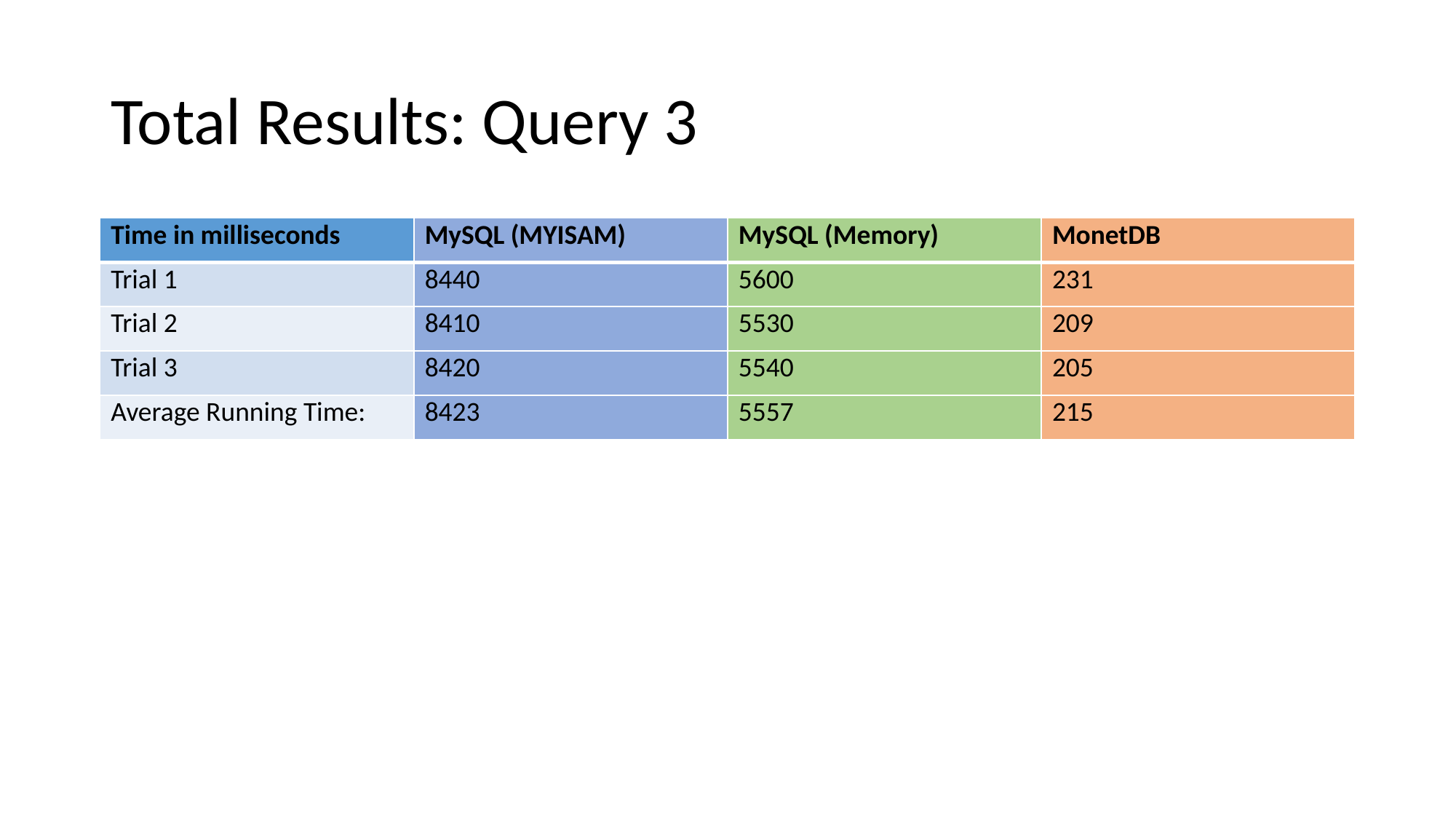

# Total Results: Query 3
| Time in milliseconds | MySQL (MYISAM) | MySQL (Memory) | MonetDB |
| --- | --- | --- | --- |
| Trial 1 | 8440 | 5600 | 231 |
| Trial 2 | 8410 | 5530 | 209 |
| Trial 3 | 8420 | 5540 | 205 |
| Average Running Time: | 8423 | 5557 | 215 |